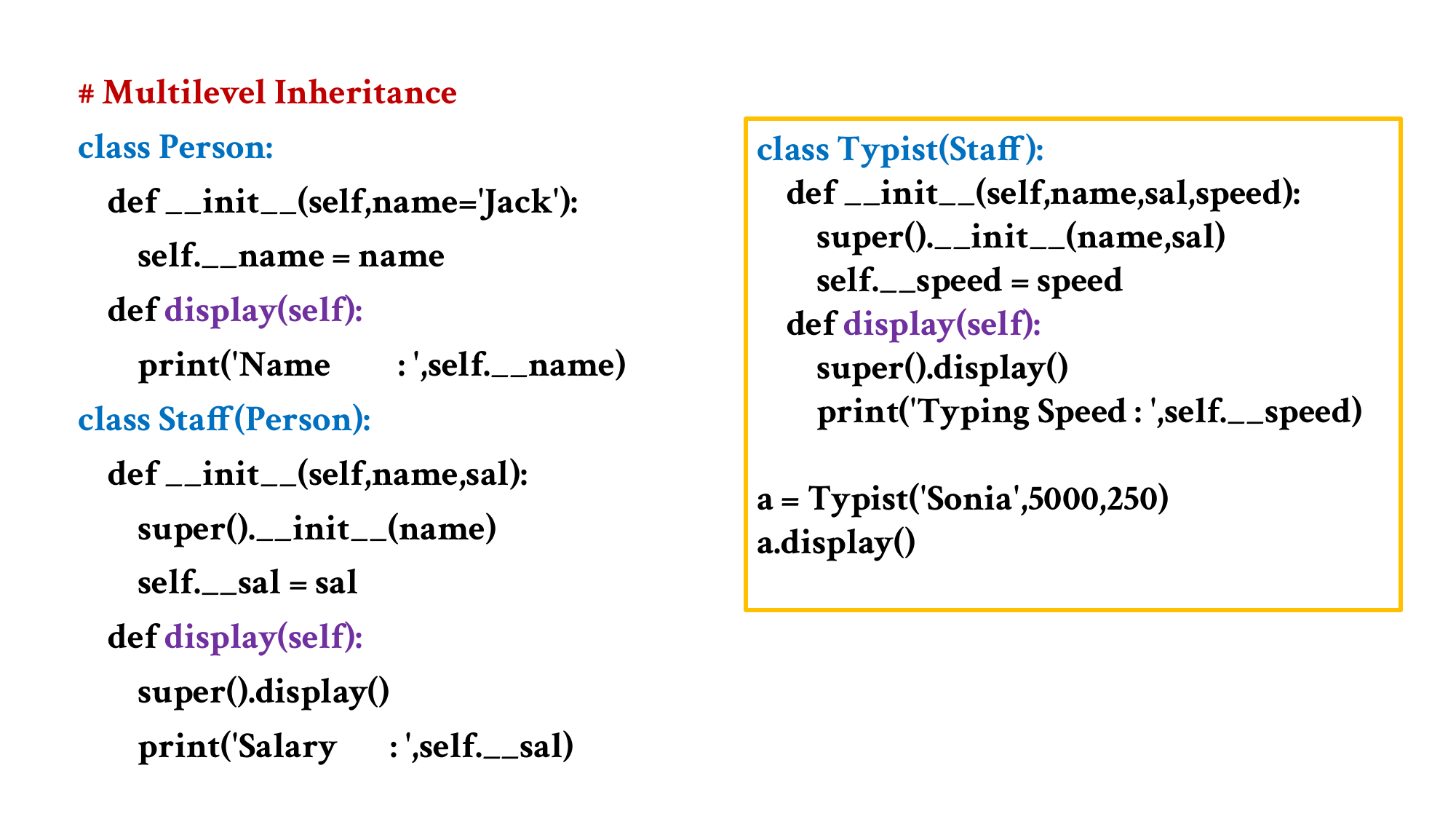

# Multilevel Inheritance
class Person:
    def __init__(self,name='Jack'):
        self.__name = name
    def display(self):
        print('Name         : ',self.__name)
class Staff(Person):
    def __init__(self,name,sal):
        super().__init__(name)
        self.__sal = sal
    def display(self):
        super().display()
        print('Salary       : ',self.__sal)
class Typist(Staff):
    def __init__(self,name,sal,speed):
        super().__init__(name,sal)
        self.__speed = speed
    def display(self):
        super().display()
        print('Typing Speed : ',self.__speed)

a = Typist('Sonia',5000,250)
a.display()